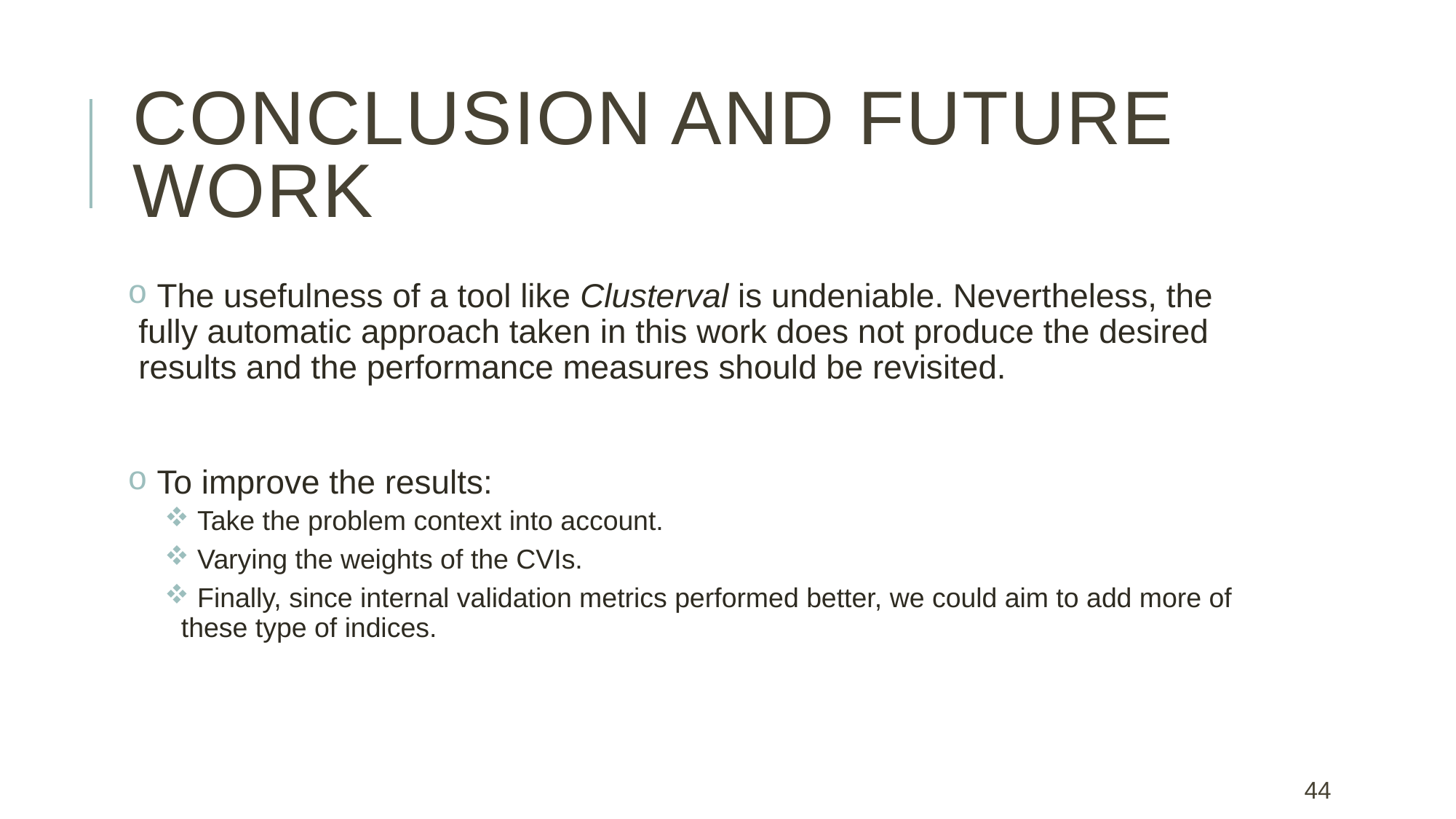

# Conclusion and future work
 The usefulness of a tool like Clusterval is undeniable. Nevertheless, the fully automatic approach taken in this work does not produce the desired results and the performance measures should be revisited.

 To improve the results:
 Take the problem context into account.
 Varying the weights of the CVIs.
 Finally, since internal validation metrics performed better, we could aim to add more of these type of indices.
44